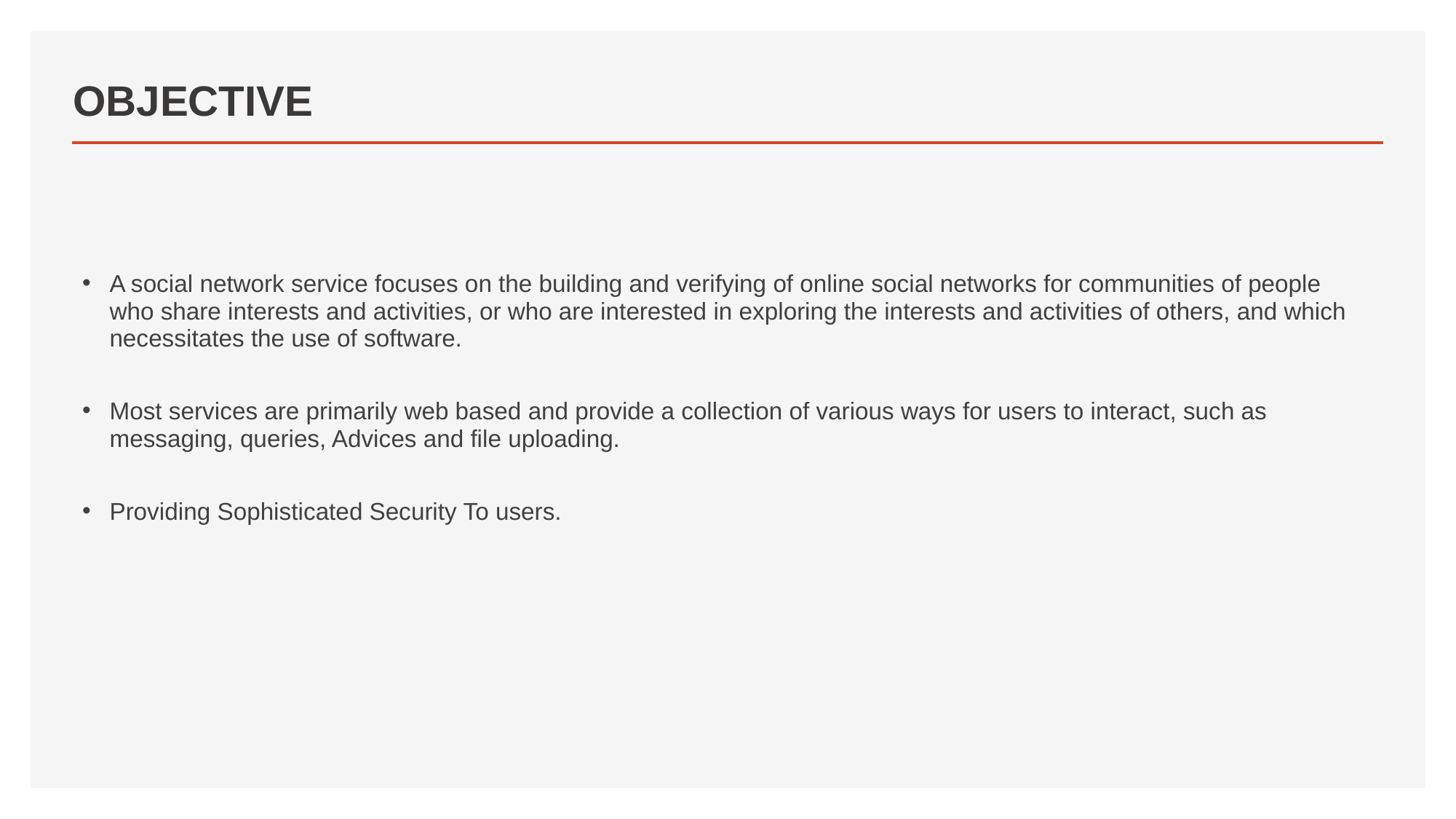

# OBJECTIVE

A social network service focuses on the building and verifying of online social networks for communities of people who share interests and activities, or who are interested in exploring the interests and activities of others, and which necessitates the use of software.
Most services are primarily web based and provide a collection of various ways for users to interact, such as messaging, queries, Advices and file uploading.
Providing Sophisticated Security To users.